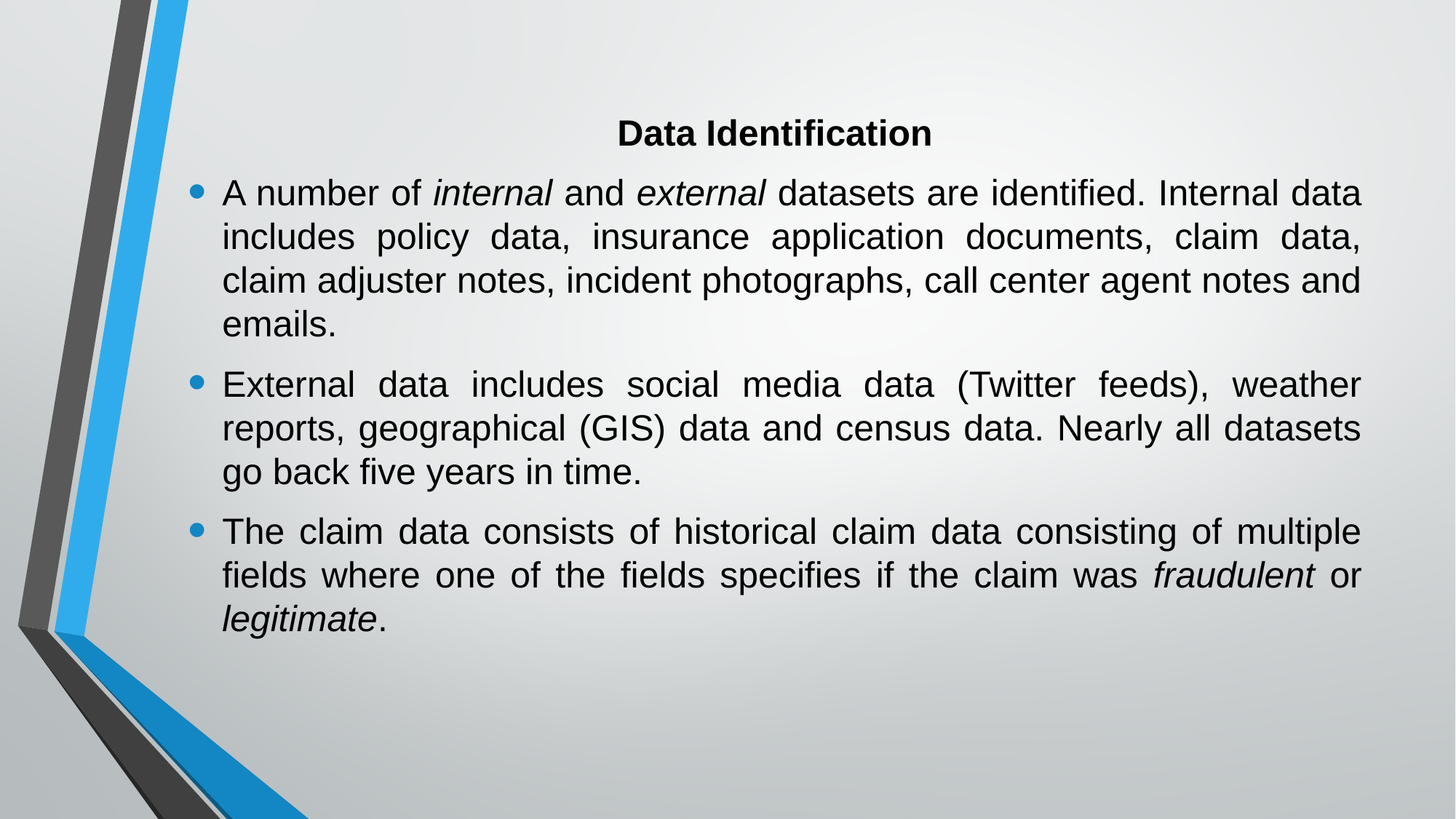

Data Identification
A number of internal and external datasets are identified. Internal data includes policy data, insurance application documents, claim data, claim adjuster notes, incident photographs, call center agent notes and emails.
External data includes social media data (Twitter feeds), weather reports, geographical (GIS) data and census data. Nearly all datasets go back five years in time.
The claim data consists of historical claim data consisting of multiple fields where one of the fields specifies if the claim was fraudulent or legitimate.